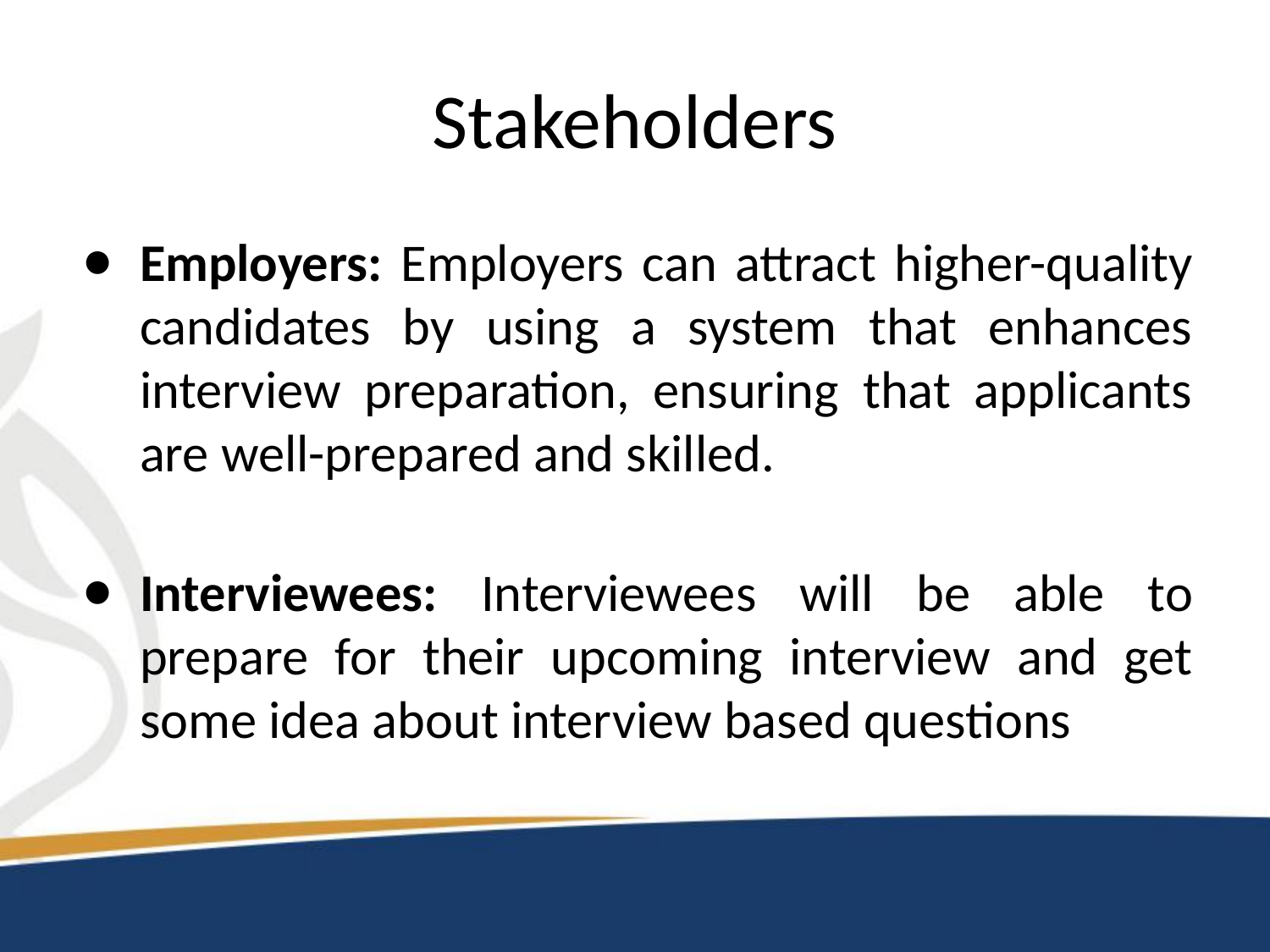

# Stakeholders
Employers: Employers can attract higher-quality candidates by using a system that enhances interview preparation, ensuring that applicants are well-prepared and skilled.

Interviewees: Interviewees will be able to prepare for their upcoming interview and get some idea about interview based questions